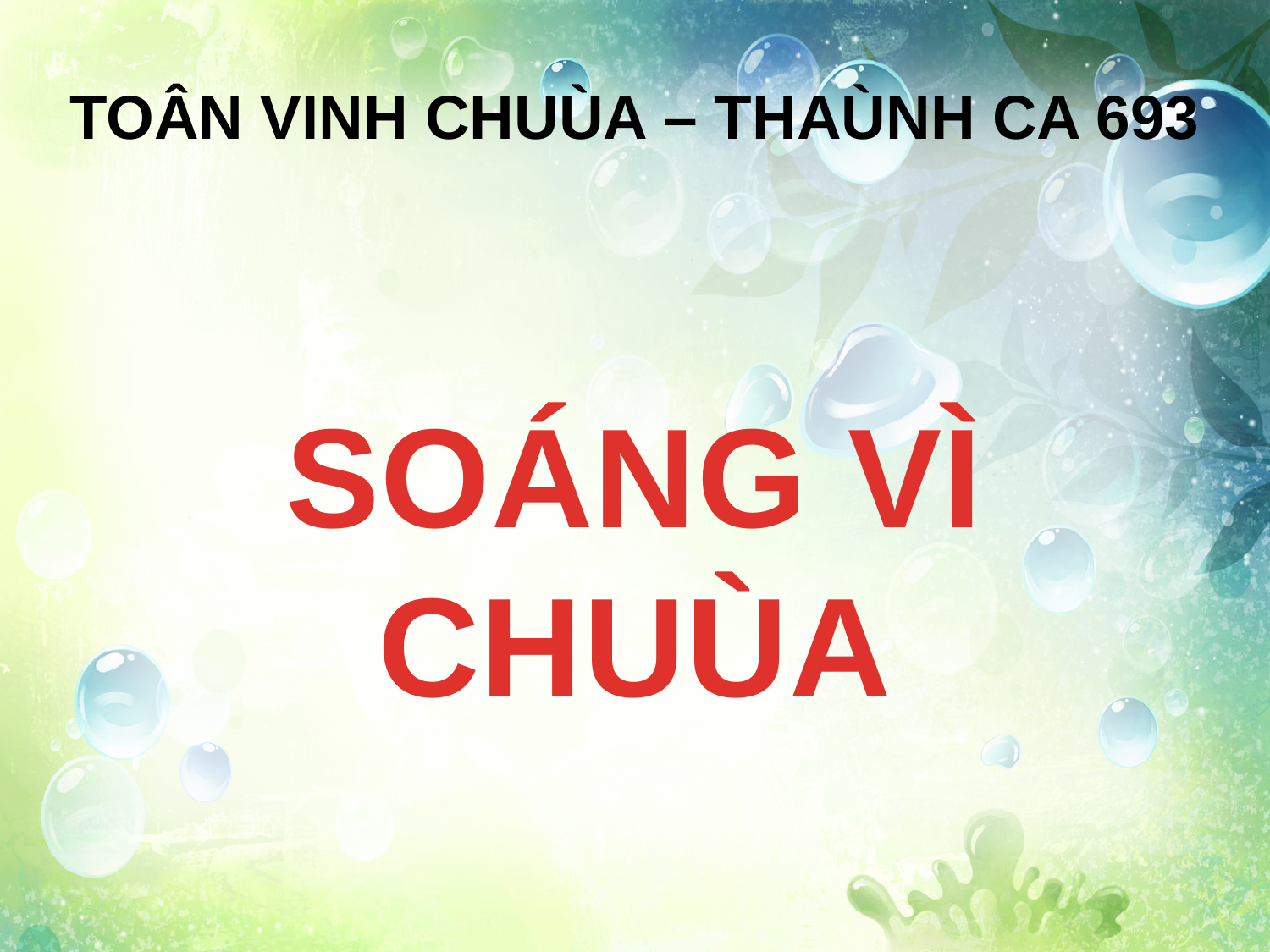

TOÂN VINH CHUÙA – THAÙNH CA 693
SOÁNG VÌ CHUÙA